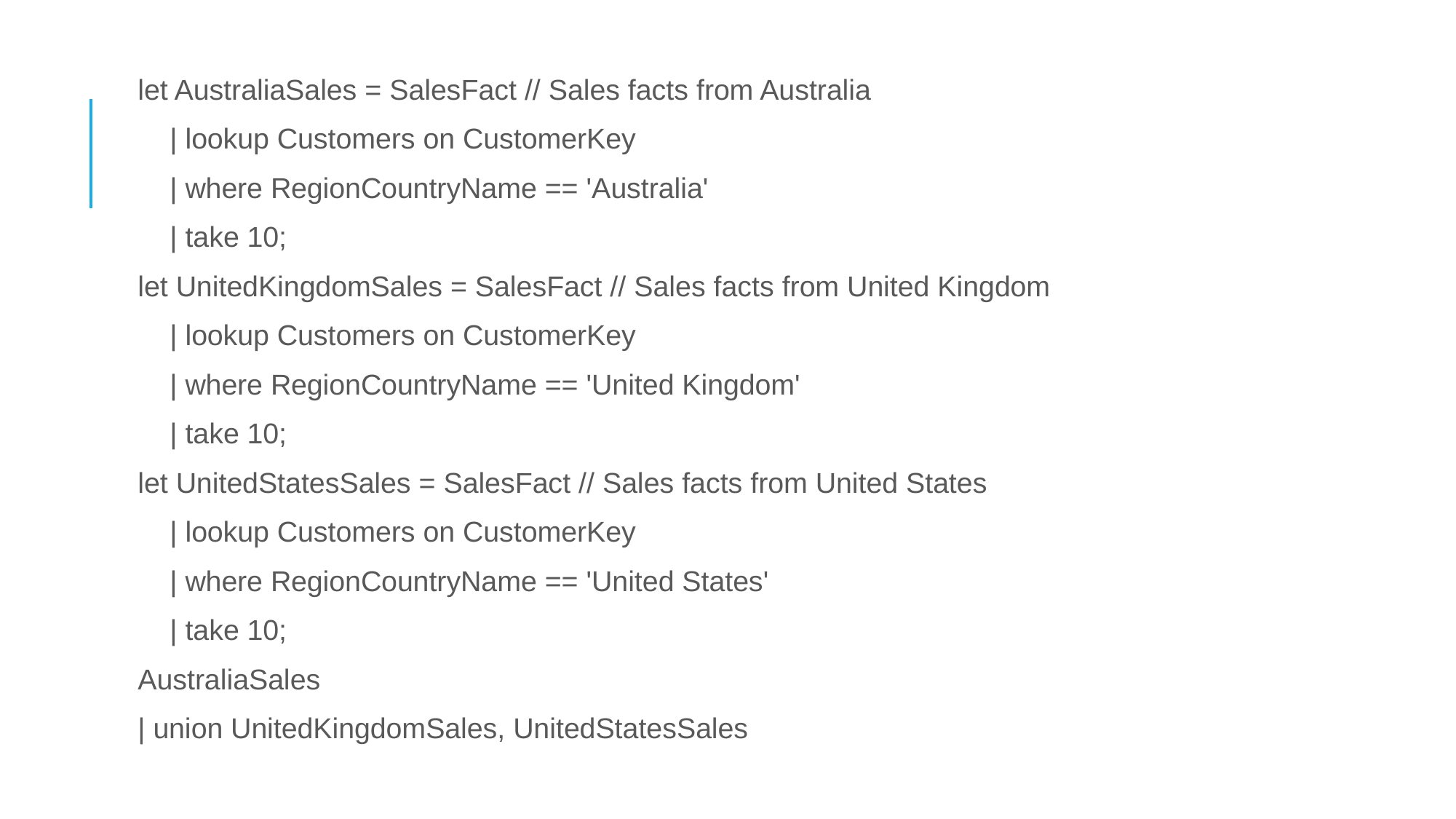

#
let AustraliaSales = SalesFact // Sales facts from Australia
    | lookup Customers on CustomerKey
    | where RegionCountryName == 'Australia'
    | take 10;
let UnitedKingdomSales = SalesFact // Sales facts from United Kingdom
    | lookup Customers on CustomerKey
    | where RegionCountryName == 'United Kingdom'
    | take 10;
let UnitedStatesSales = SalesFact // Sales facts from United States
    | lookup Customers on CustomerKey
    | where RegionCountryName == 'United States'
    | take 10;
AustraliaSales
| union UnitedKingdomSales, UnitedStatesSales